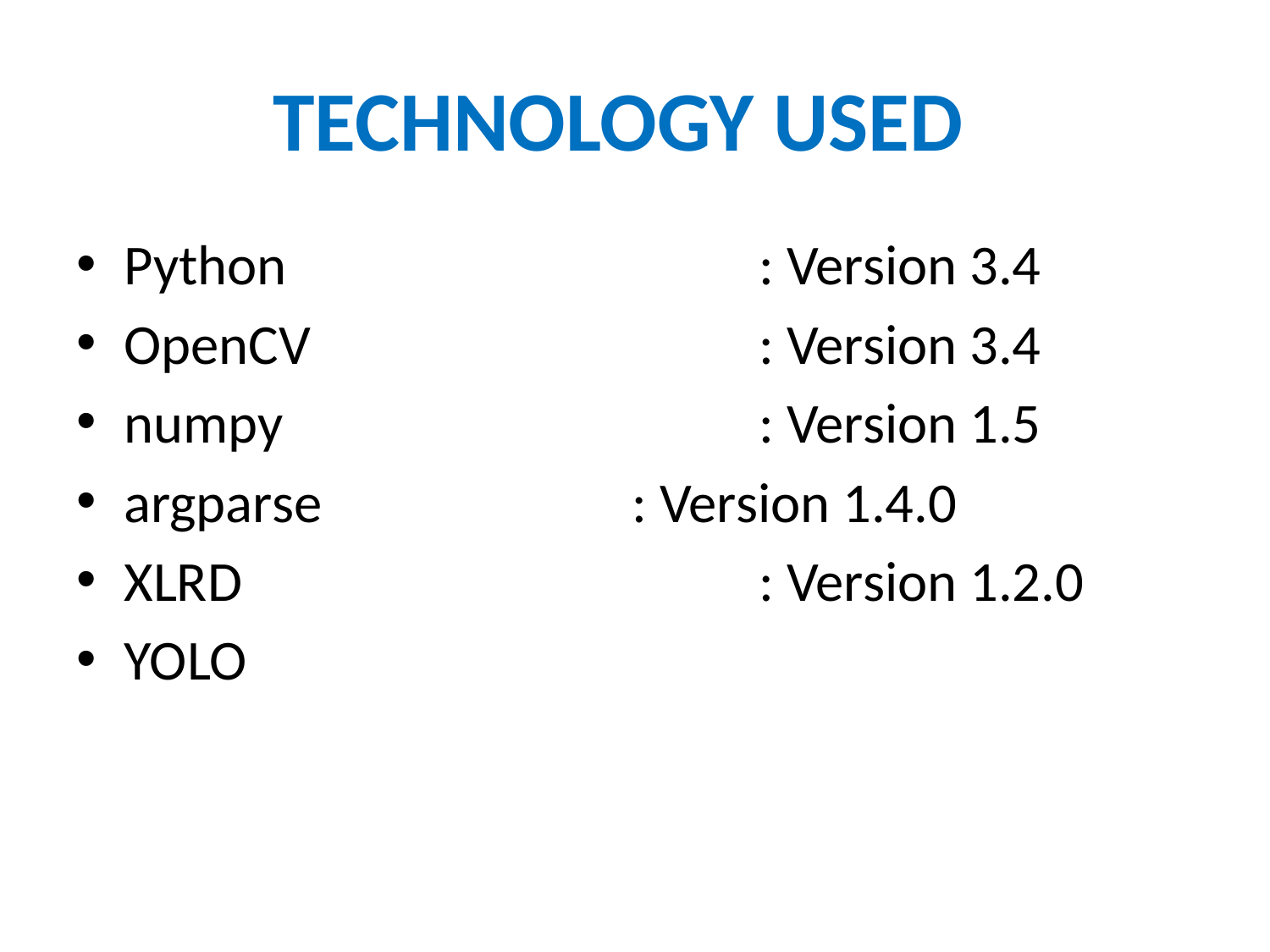

# TECHNOLOGY USED
Python				: Version 3.4
OpenCV				: Version 3.4
numpy				: Version 1.5
argparse 			: Version 1.4.0
XLRD 				: Version 1.2.0
YOLO